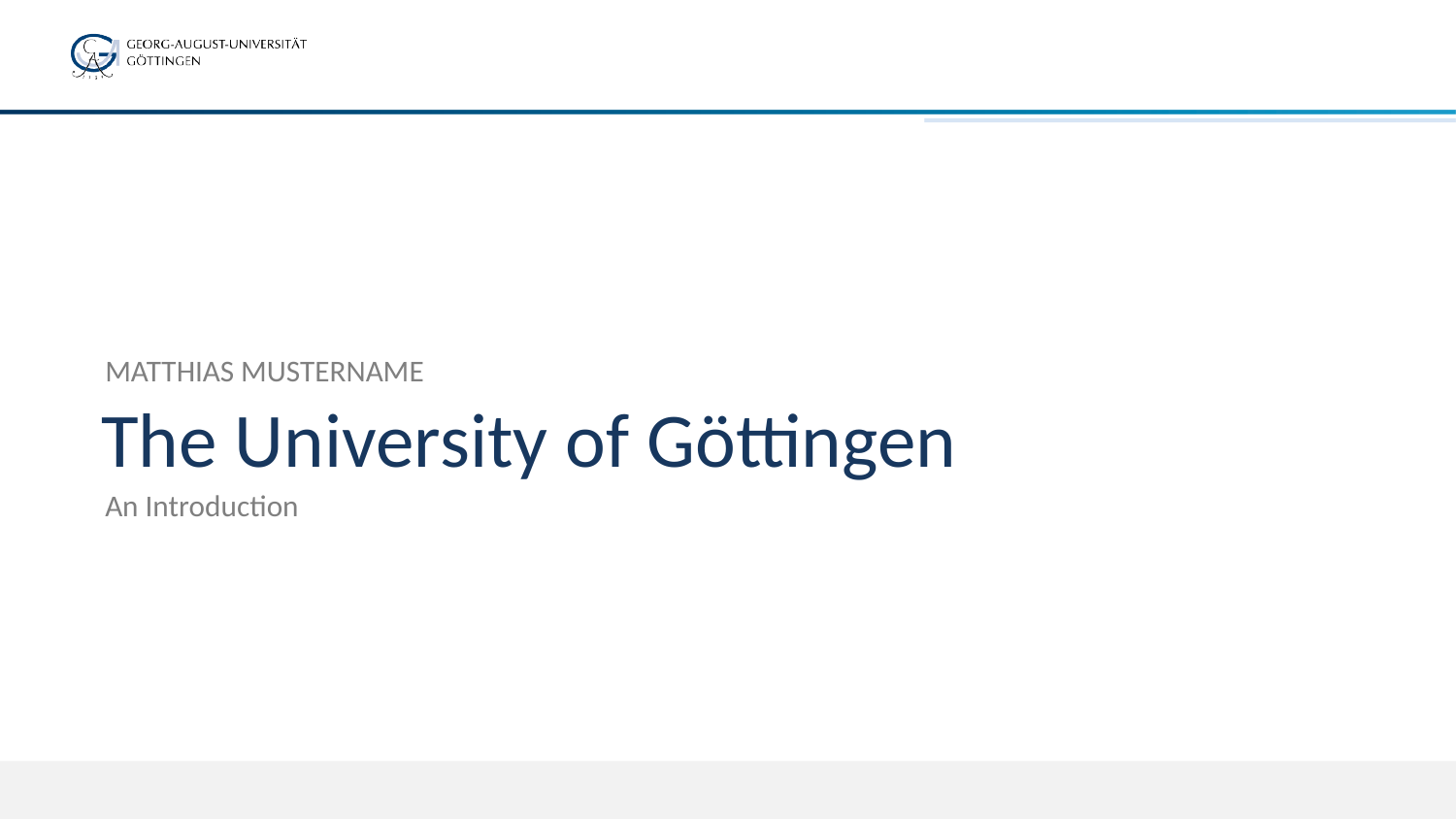

Matthias Mustername
# The University of Göttingen
An Introduction